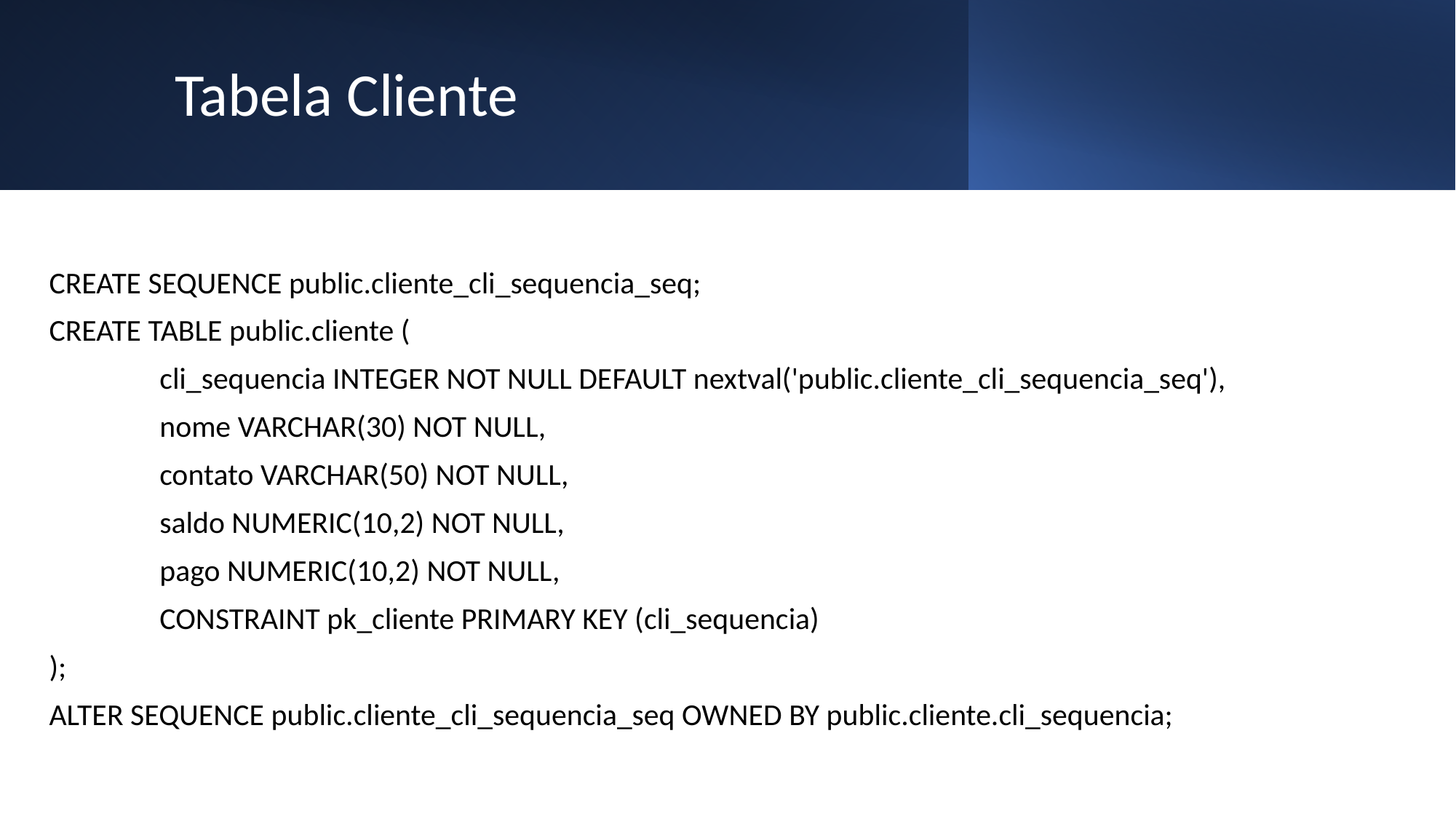

# Tabela Cliente
CREATE SEQUENCE public.cliente_cli_sequencia_seq;
CREATE TABLE public.cliente (
                cli_sequencia INTEGER NOT NULL DEFAULT nextval('public.cliente_cli_sequencia_seq'),
                nome VARCHAR(30) NOT NULL,
                contato VARCHAR(50) NOT NULL,
                saldo NUMERIC(10,2) NOT NULL,
                pago NUMERIC(10,2) NOT NULL,
                CONSTRAINT pk_cliente PRIMARY KEY (cli_sequencia)
);
ALTER SEQUENCE public.cliente_cli_sequencia_seq OWNED BY public.cliente.cli_sequencia;